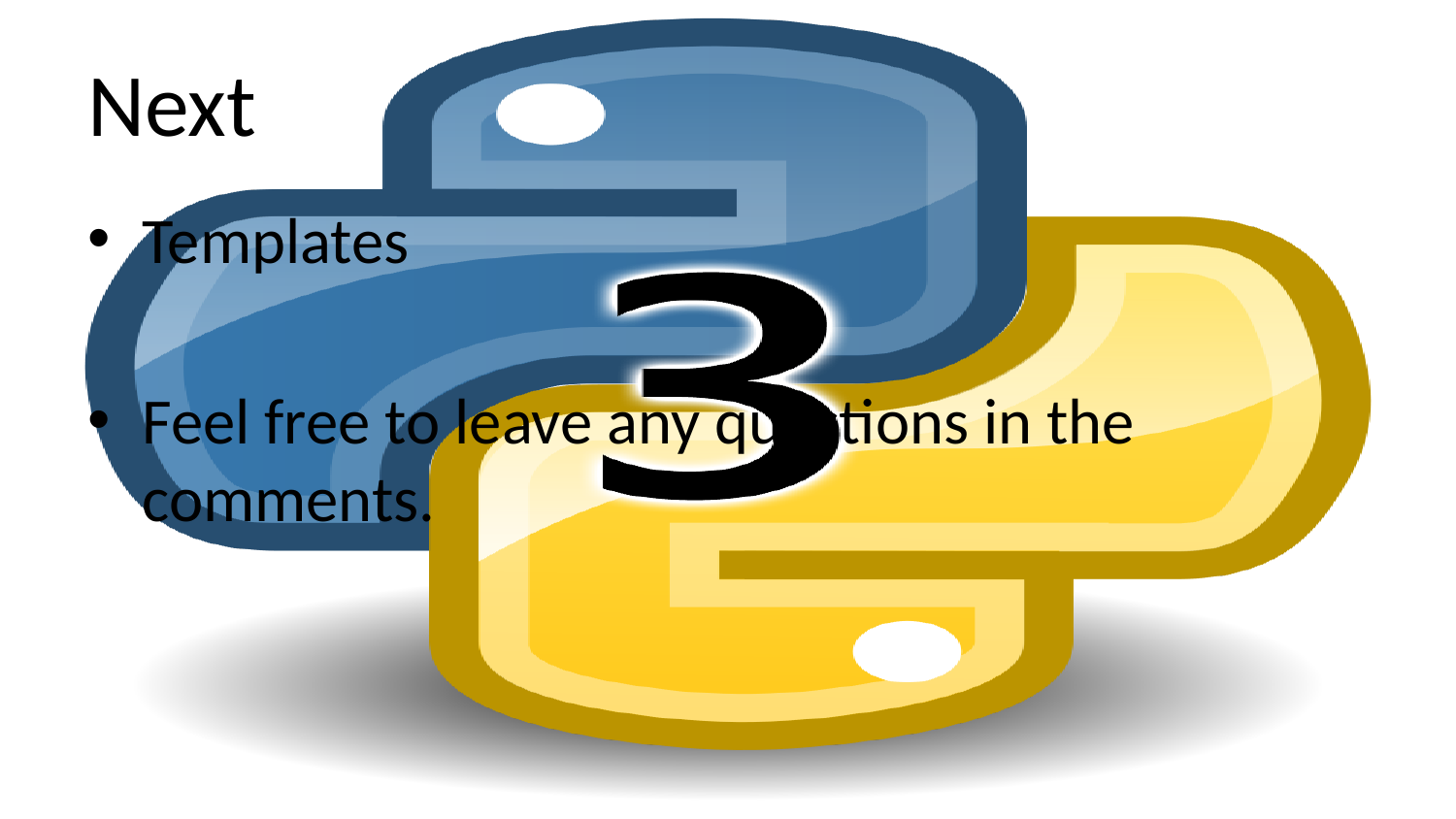

# Next
Templates

Feel free to leave any questions in the comments.